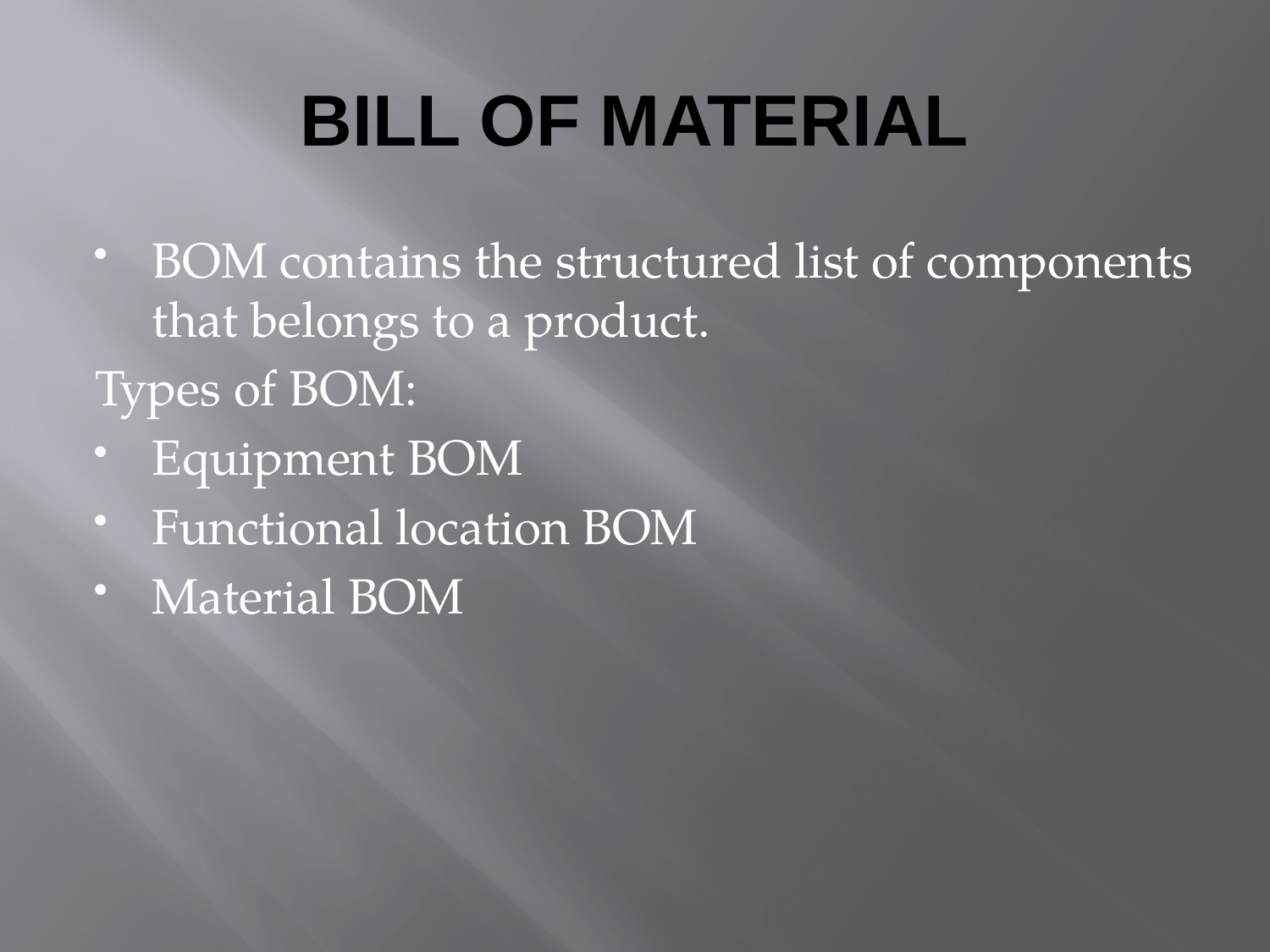

# BILL OF MATERIAL
BOM contains the structured list of components that belongs to a product.
Types of BOM:
Equipment BOM
Functional location BOM
Material BOM